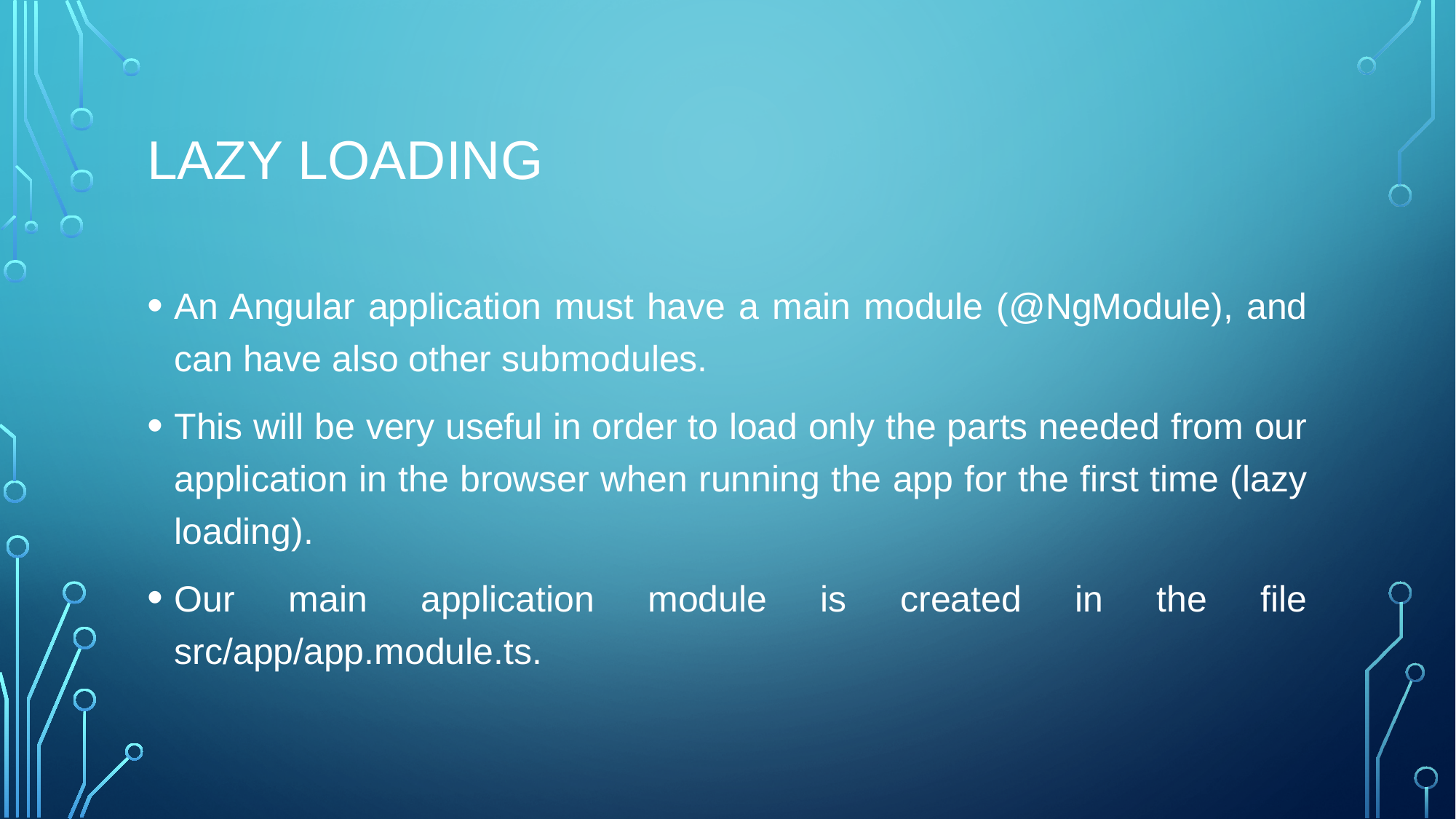

# Lazy loading
An Angular application must have a main module (@NgModule), and can have also other submodules.
This will be very useful in order to load only the parts needed from our application in the browser when running the app for the first time (lazy loading).
Our main application module is created in the file src/app/app.module.ts.